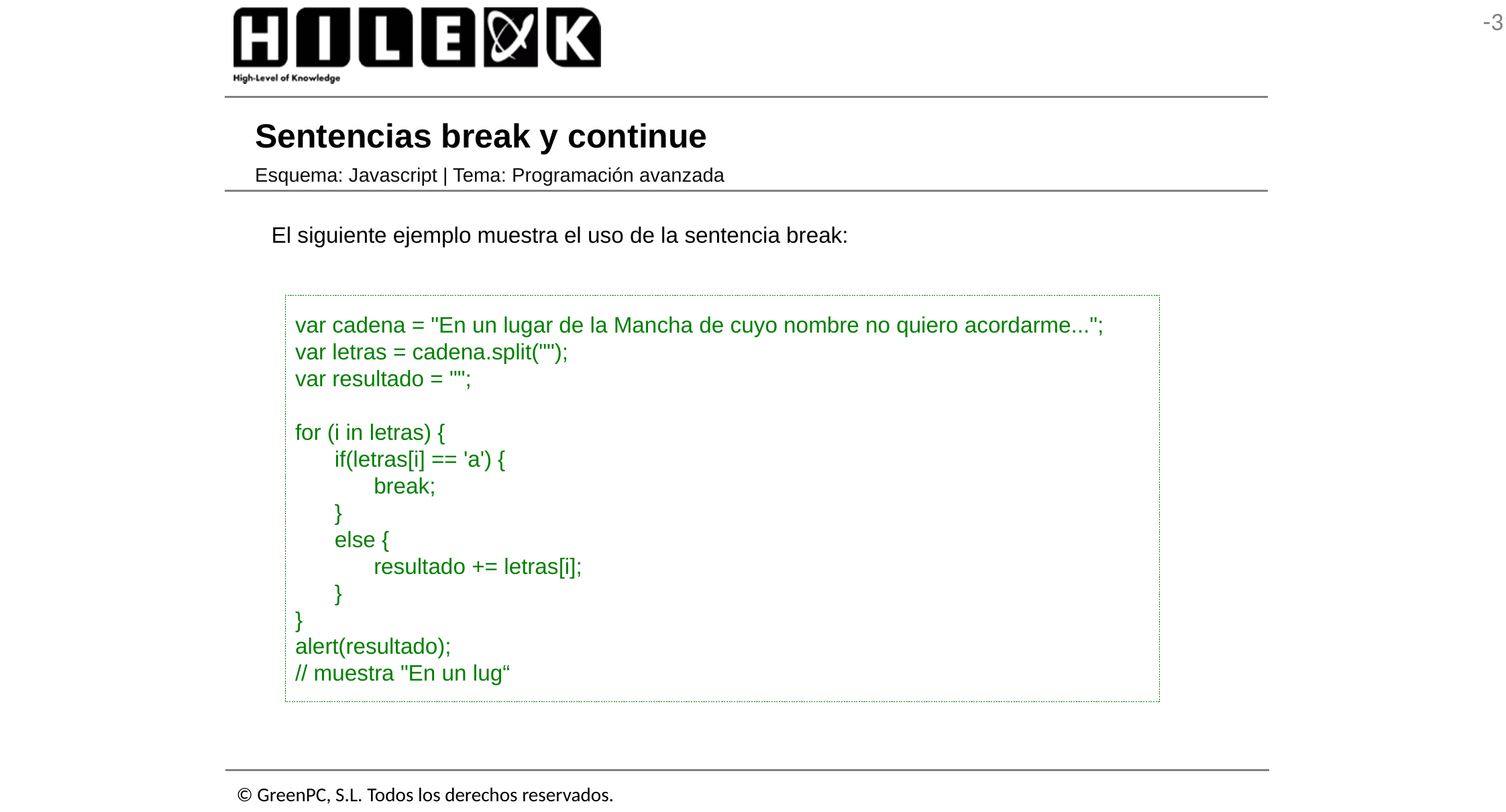

# Sentencias break y continue
Esquema: Javascript | Tema: Programación avanzada
El siguiente ejemplo muestra el uso de la sentencia break:
var cadena = "En un lugar de la Mancha de cuyo nombre no quiero acordarme...";
var letras = cadena.split("");
var resultado = "";

for (i in letras) {
	if(letras[i] == 'a') {
		break;
	}
	else {
		resultado += letras[i];
	}
}
alert(resultado);
// muestra "En un lug“